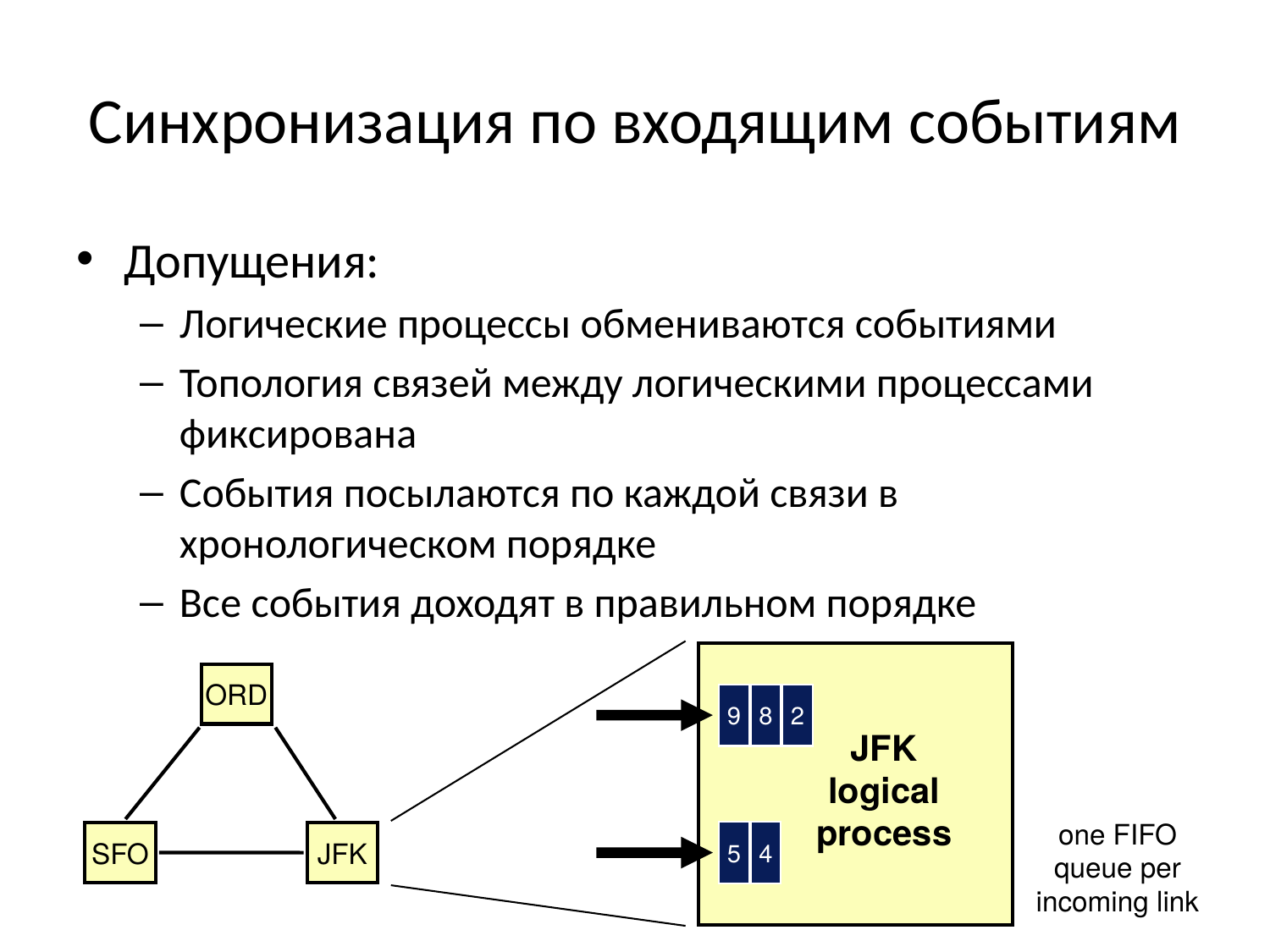

# Синхронизация по входящим событиям
Допущения:
Логические процессы обмениваются событиями
Топология связей между логическими процессами фиксирована
События посылаются по каждой связи в хронологическом порядке
Все события доходят в правильном порядке

9
8
2

JFK
logical
process
one FIFO
queue per
incoming link
5
4

ORD

SFO
JFK